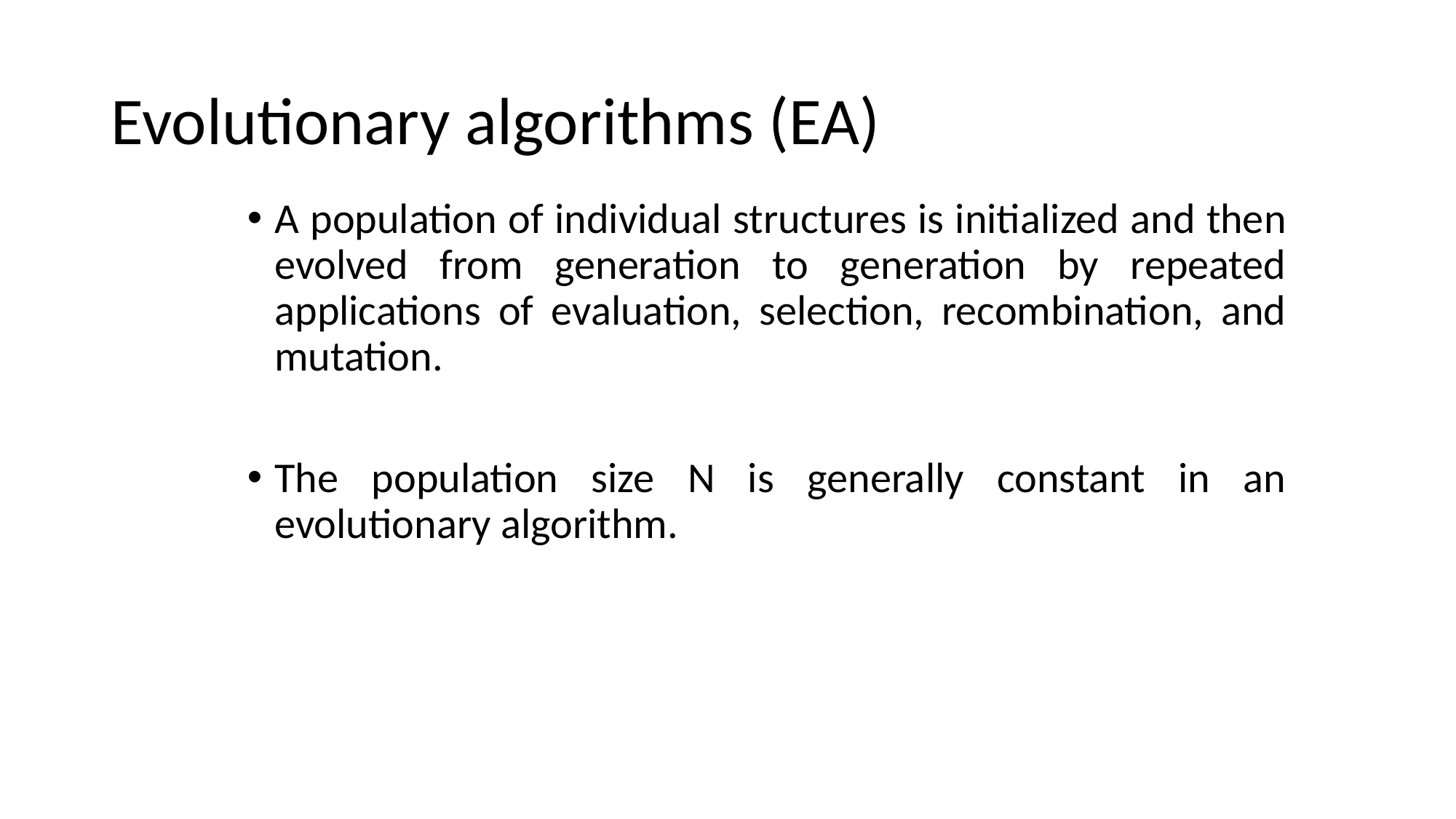

# Evolutionary algorithms (EA)
A population of individual structures is initialized and then evolved from generation to generation by repeated applications of evaluation, selection, recombination, and mutation.

The population size N is generally constant in an evolutionary algorithm.